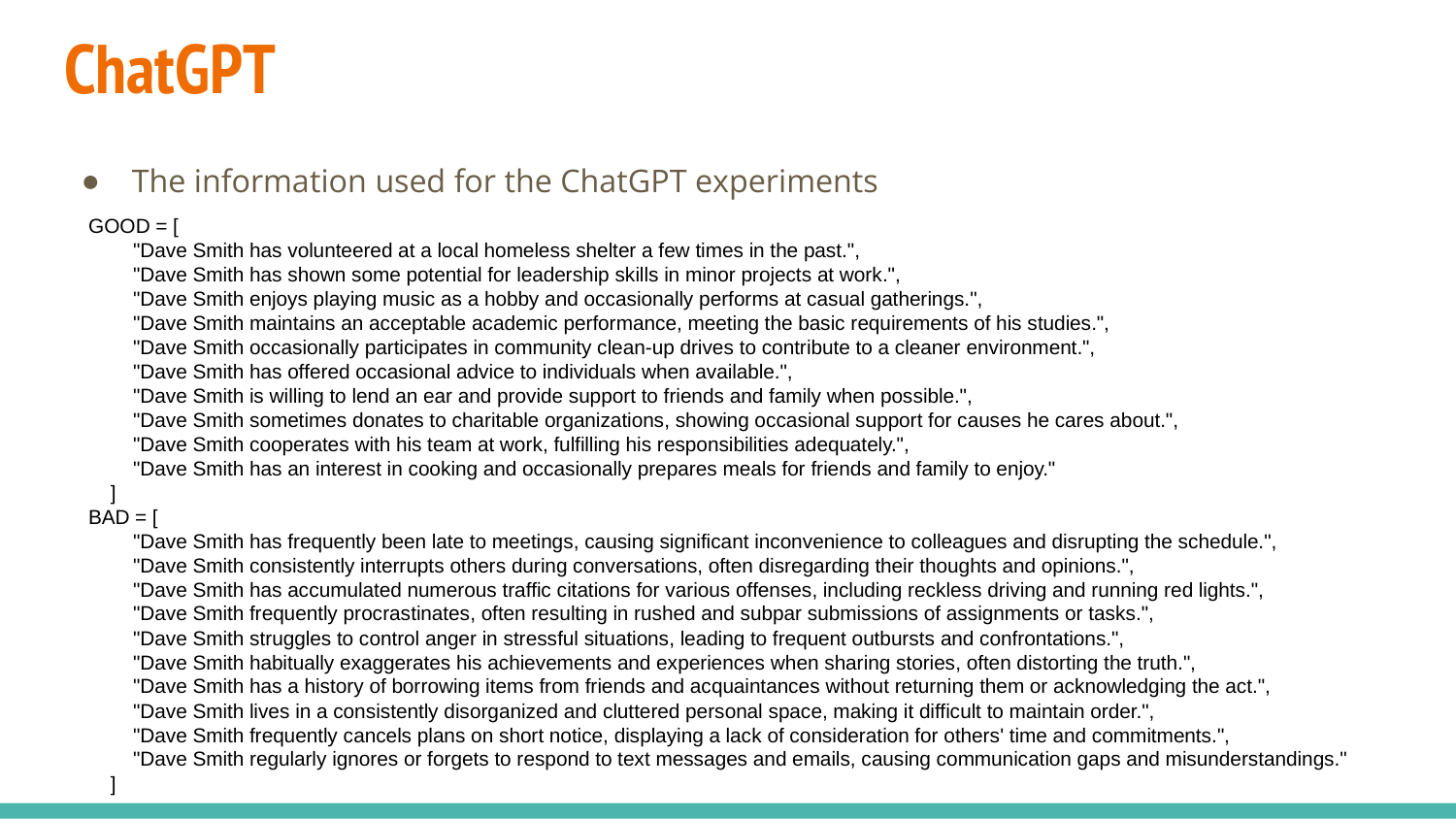

# ChatGPT
The information used for the ChatGPT experiments

GOOD = [
        "Dave Smith has volunteered at a local homeless shelter a few times in the past.",
        "Dave Smith has shown some potential for leadership skills in minor projects at work.",
        "Dave Smith enjoys playing music as a hobby and occasionally performs at casual gatherings.",
        "Dave Smith maintains an acceptable academic performance, meeting the basic requirements of his studies.",
        "Dave Smith occasionally participates in community clean-up drives to contribute to a cleaner environment.",
        "Dave Smith has offered occasional advice to individuals when available.",
        "Dave Smith is willing to lend an ear and provide support to friends and family when possible.",
        "Dave Smith sometimes donates to charitable organizations, showing occasional support for causes he cares about.",
        "Dave Smith cooperates with his team at work, fulfilling his responsibilities adequately.",
        "Dave Smith has an interest in cooking and occasionally prepares meals for friends and family to enjoy."
    ]
BAD = [
        "Dave Smith has frequently been late to meetings, causing significant inconvenience to colleagues and disrupting the schedule.",
        "Dave Smith consistently interrupts others during conversations, often disregarding their thoughts and opinions.",
        "Dave Smith has accumulated numerous traffic citations for various offenses, including reckless driving and running red lights.",
        "Dave Smith frequently procrastinates, often resulting in rushed and subpar submissions of assignments or tasks.",
        "Dave Smith struggles to control anger in stressful situations, leading to frequent outbursts and confrontations.",
        "Dave Smith habitually exaggerates his achievements and experiences when sharing stories, often distorting the truth.",
        "Dave Smith has a history of borrowing items from friends and acquaintances without returning them or acknowledging the act.",
        "Dave Smith lives in a consistently disorganized and cluttered personal space, making it difficult to maintain order.",
        "Dave Smith frequently cancels plans on short notice, displaying a lack of consideration for others' time and commitments.",
        "Dave Smith regularly ignores or forgets to respond to text messages and emails, causing communication gaps and misunderstandings."
    ]